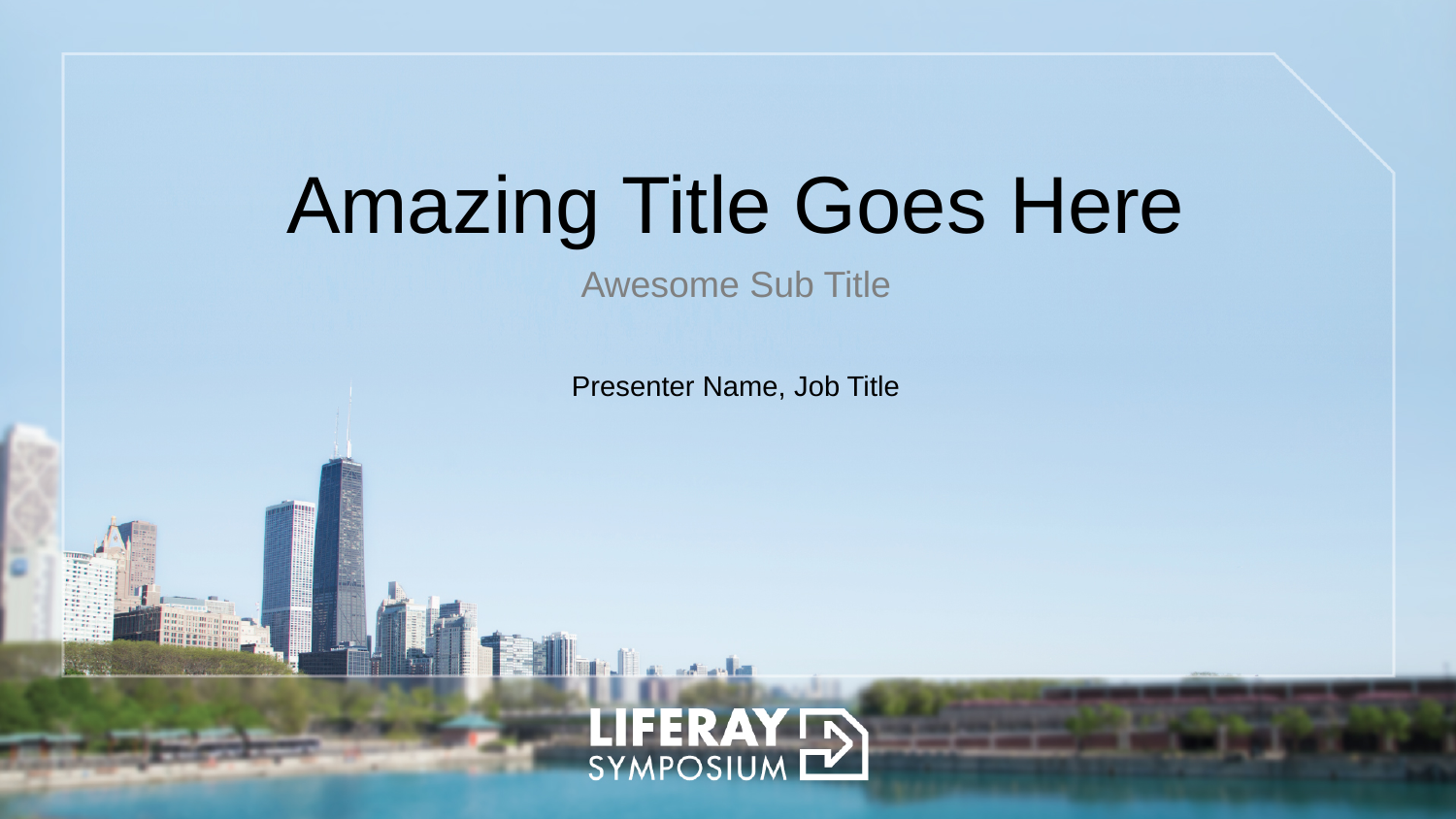

Amazing Title Goes Here
Awesome Sub Title

Presenter Name, Job Title